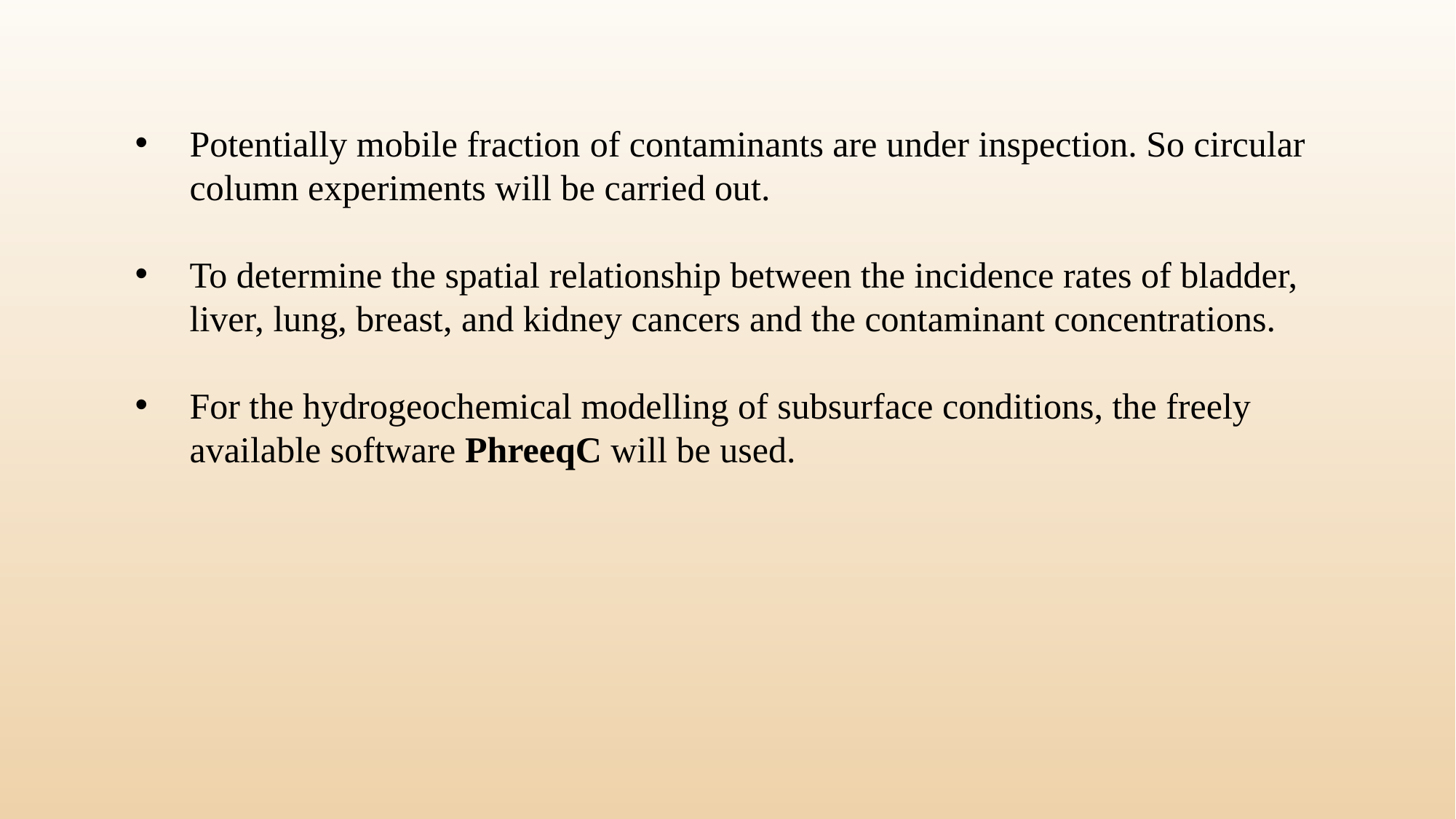

Potentially mobile fraction of contaminants are under inspection. So circular column experiments will be carried out.

To determine the spatial relationship between the incidence rates of bladder, liver, lung, breast, and kidney cancers and the contaminant concentrations.

For the hydrogeochemical modelling of subsurface conditions, the freely available software PhreeqC will be used.

21